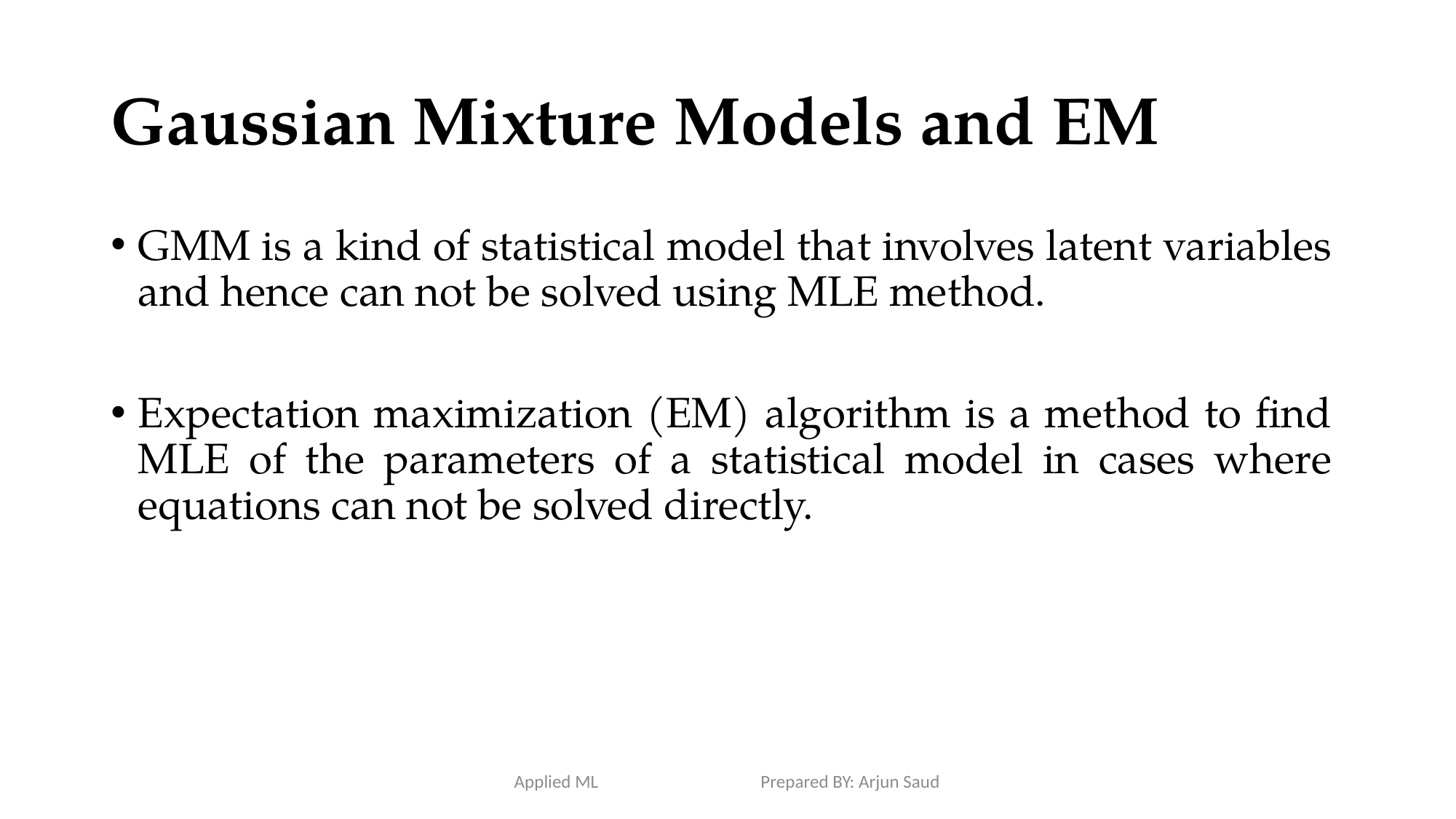

# Gaussian Mixture Models and EM
GMM is a kind of statistical model that involves latent variables and hence can not be solved using MLE method.

Expectation maximization (EM) algorithm is a method to find MLE of the parameters of a statistical model in cases where equations can not be solved directly.
Applied ML                                       Prepared BY: Arjun Saud